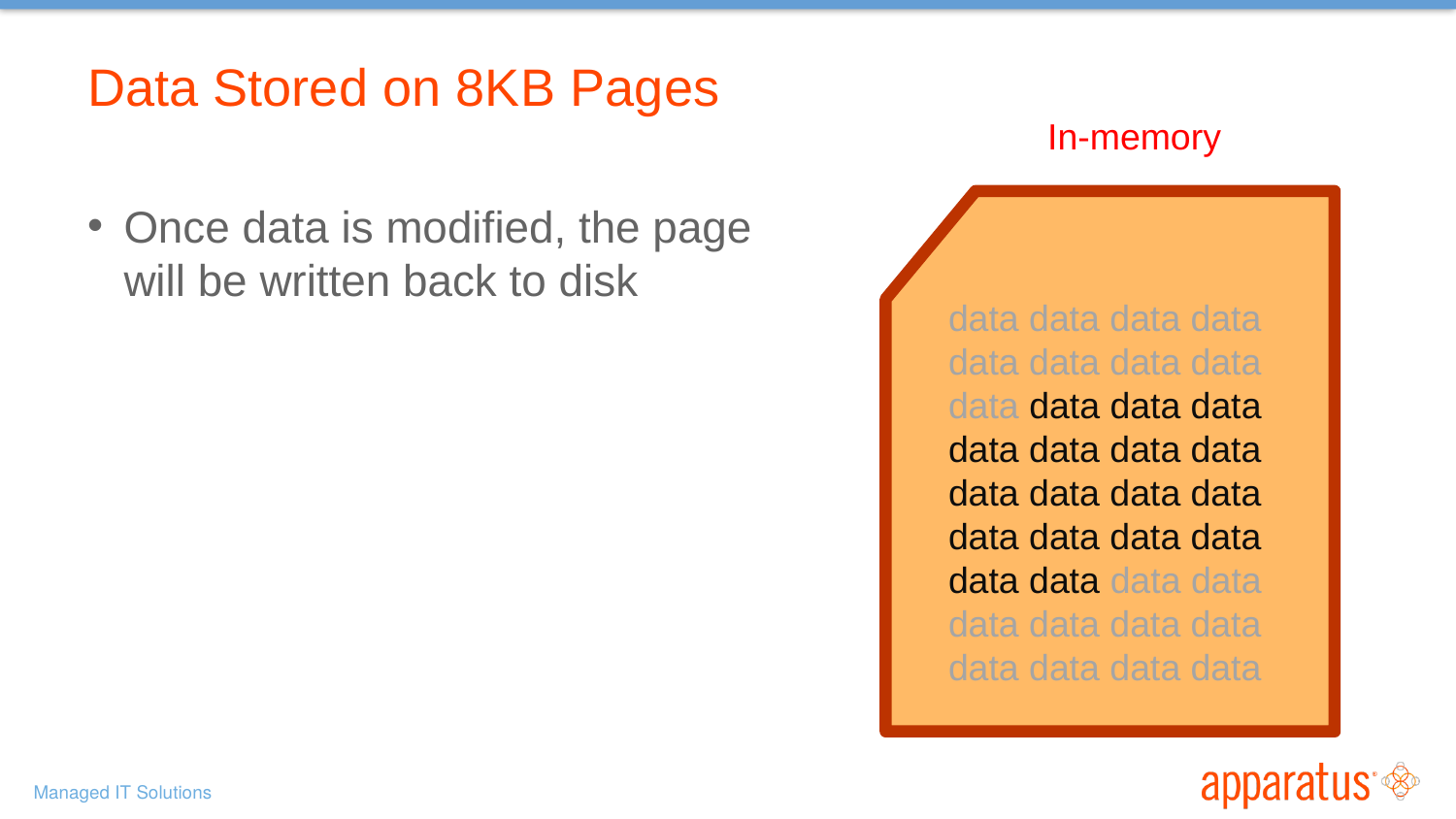

# Data Stored on 8KB Pages
In-memory
Once data is modified, the page will be written back to disk

data data data data
data data data data
data data data data
data data data data
data data data data
data data data data
data data data data
data data data data
data data data data